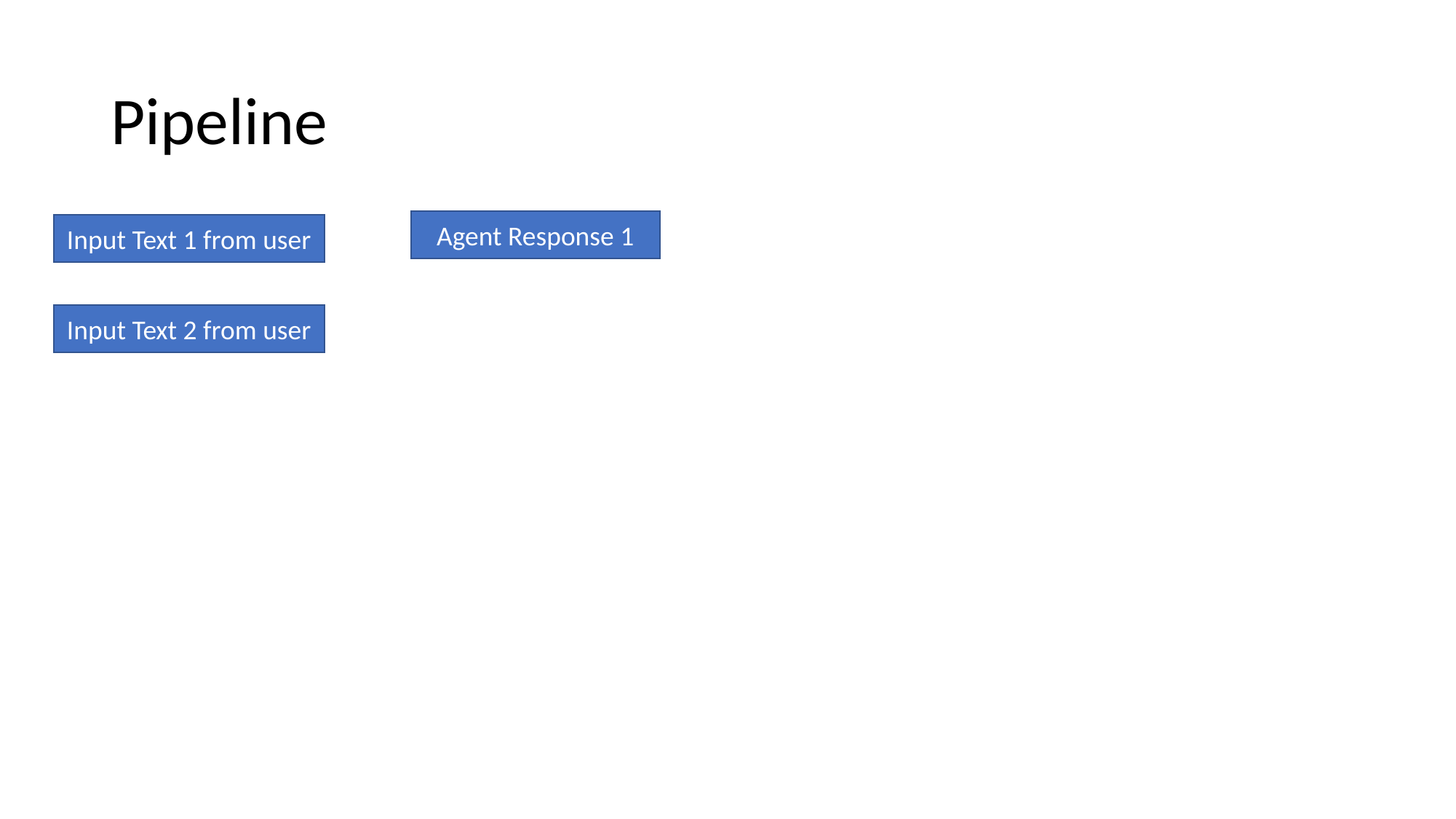

# Pipeline
Agent Response 1
Input Text 1 from user
Input Text 2 from user